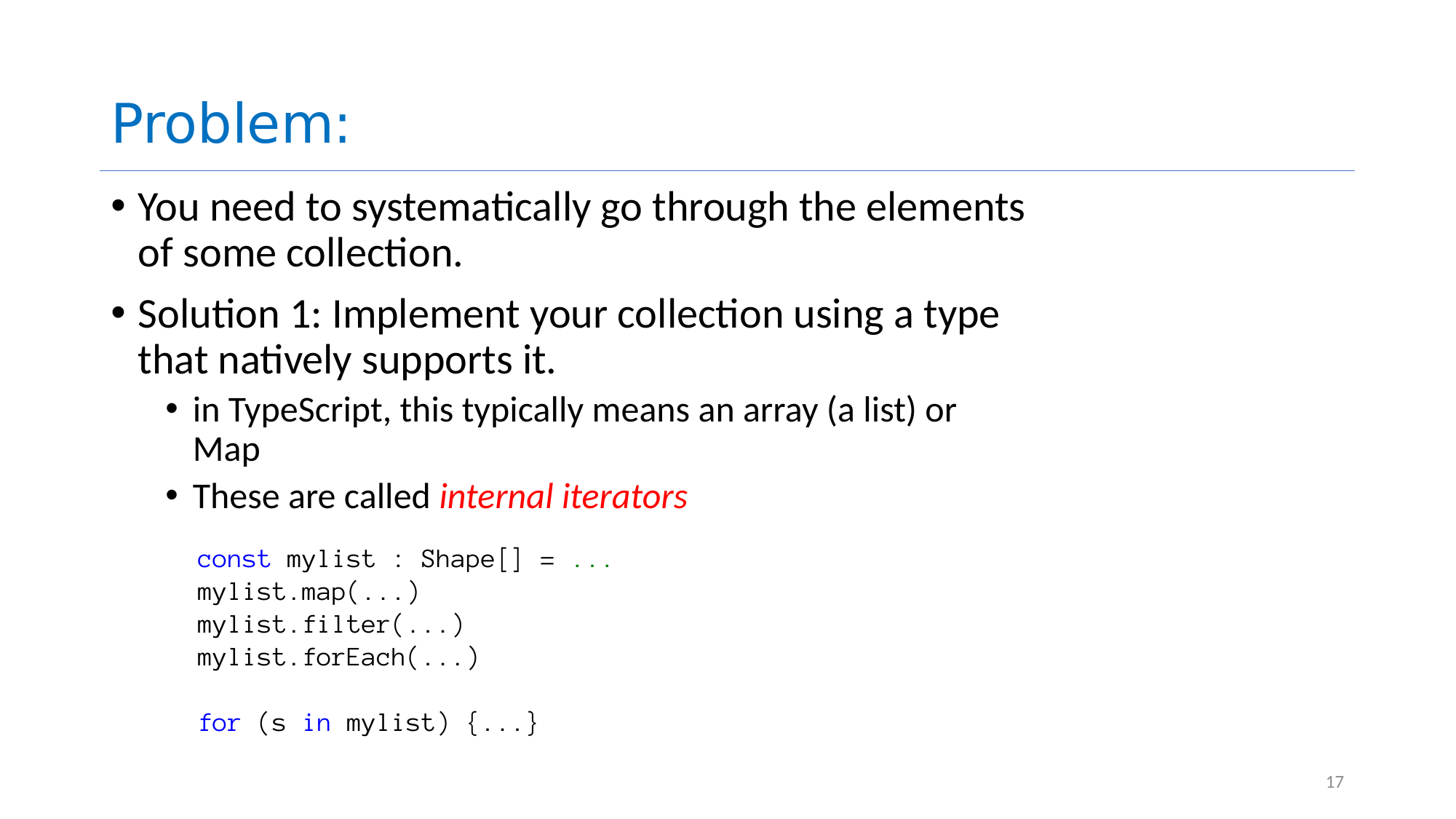

# Problem:
You need to systematically go through the elements of some collection.
Solution 1: Implement your collection using a type that natively supports it.
in TypeScript, this typically means an array (a list) or Map
These are called internal iterators
const mylist : Shape[] = ...
mylist.map(...)
mylist.filter(...)
mylist.forEach(...)
for (s in mylist) {...}
17